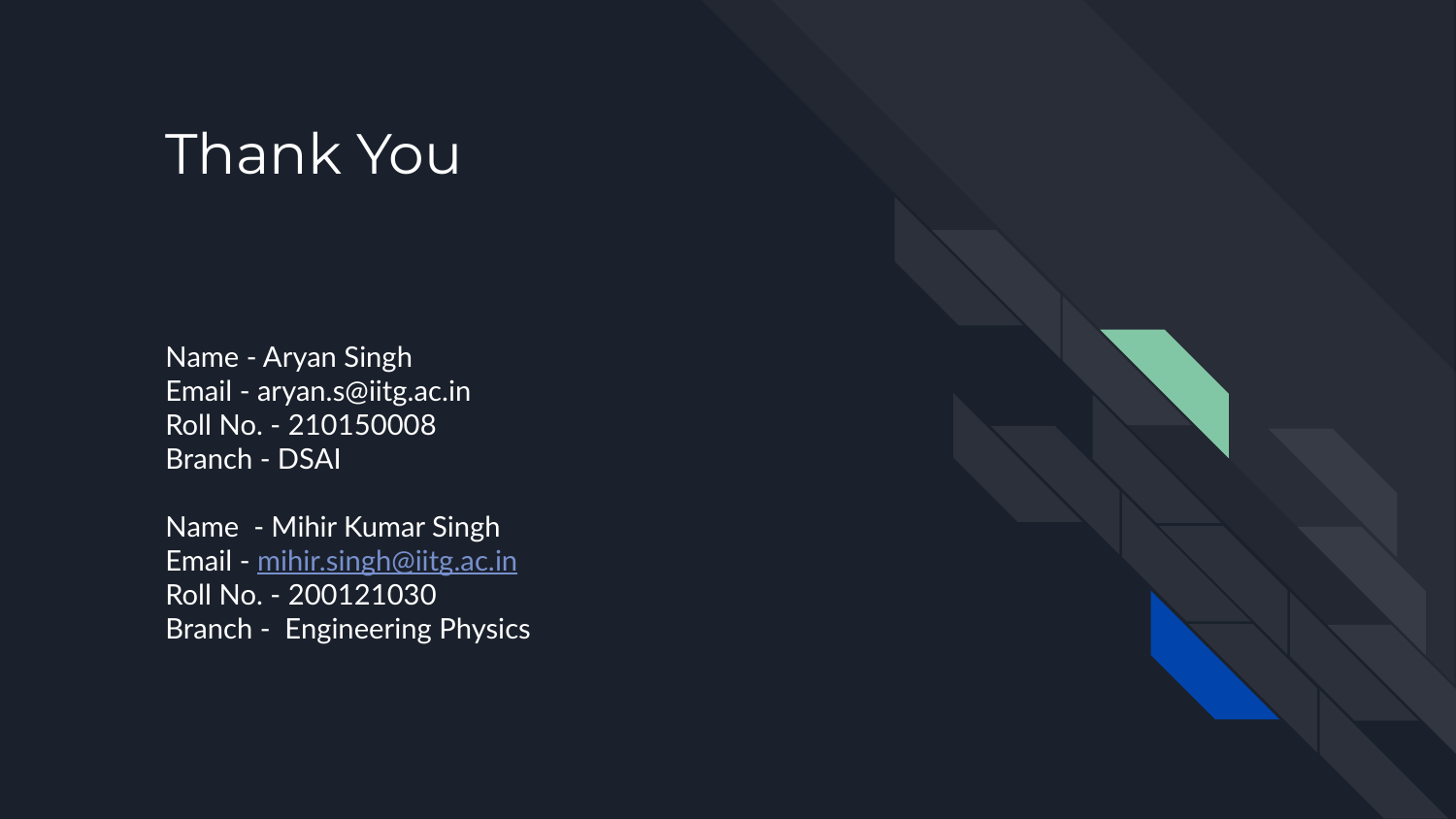

# Thank You

Name - Aryan Singh
Email - aryan.s@iitg.ac.in
Roll No. - 210150008
Branch - DSAI

Name  - Mihir Kumar Singh
Email - mihir.singh@iitg.ac.in
Roll No. - 200121030
Branch -  Engineering Physics